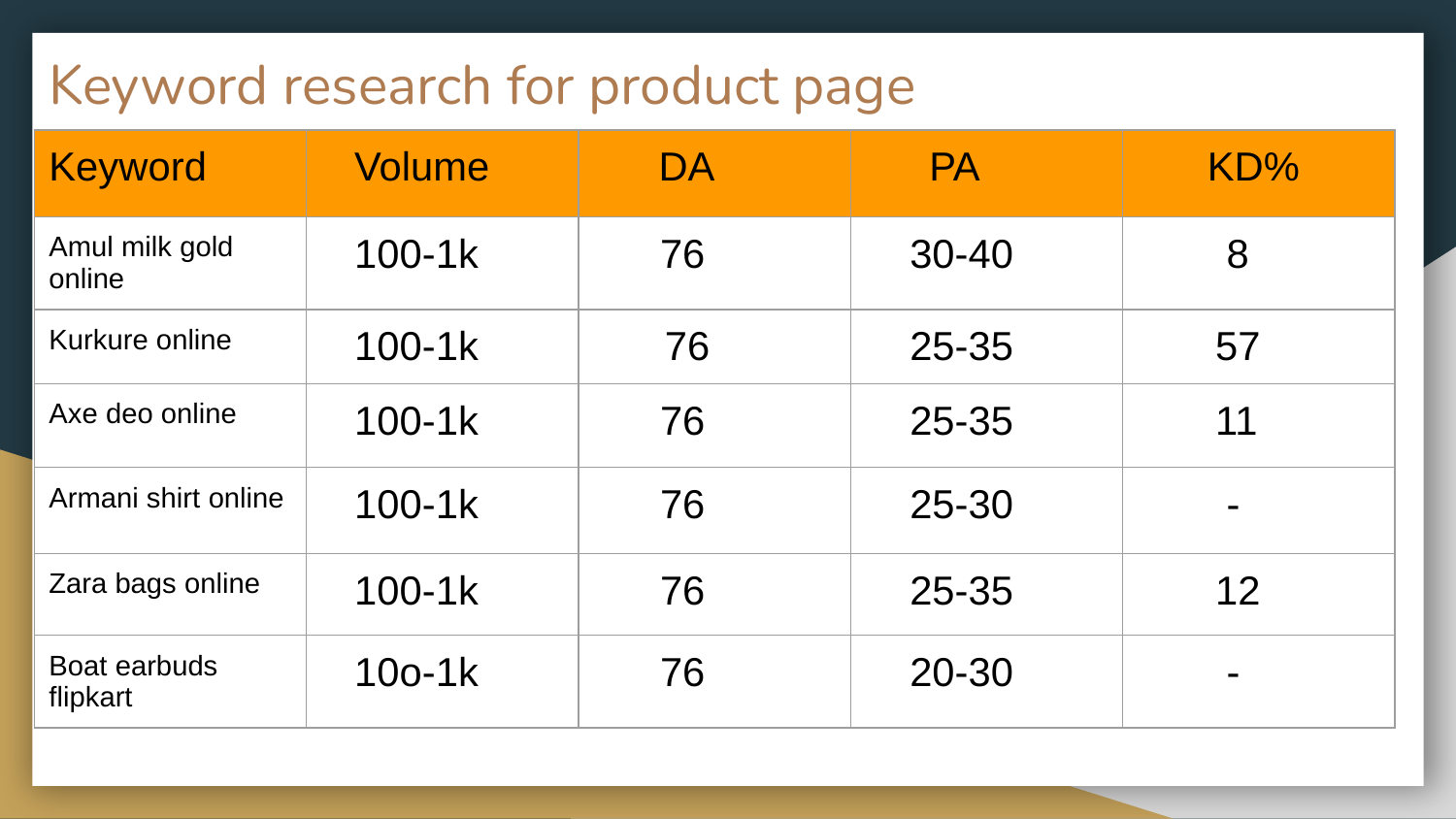

# Keyword research for product page

| Keyword | Volume | DA | PA | KD% |
| --- | --- | --- | --- | --- |
| Amul milk gold online | 100-1k | 76 | 30-40 | 8 |
| Kurkure online | 100-1k | 76 | 25-35 | 57 |
| Axe deo online | 100-1k | 76 | 25-35 | 11 |
| Armani shirt online | 100-1k | 76 | 25-30 | - |
| Zara bags online | 100-1k | 76 | 25-35 | 12 |
| Boat earbuds flipkart | 10o-1k | 76 | 20-30 | - |